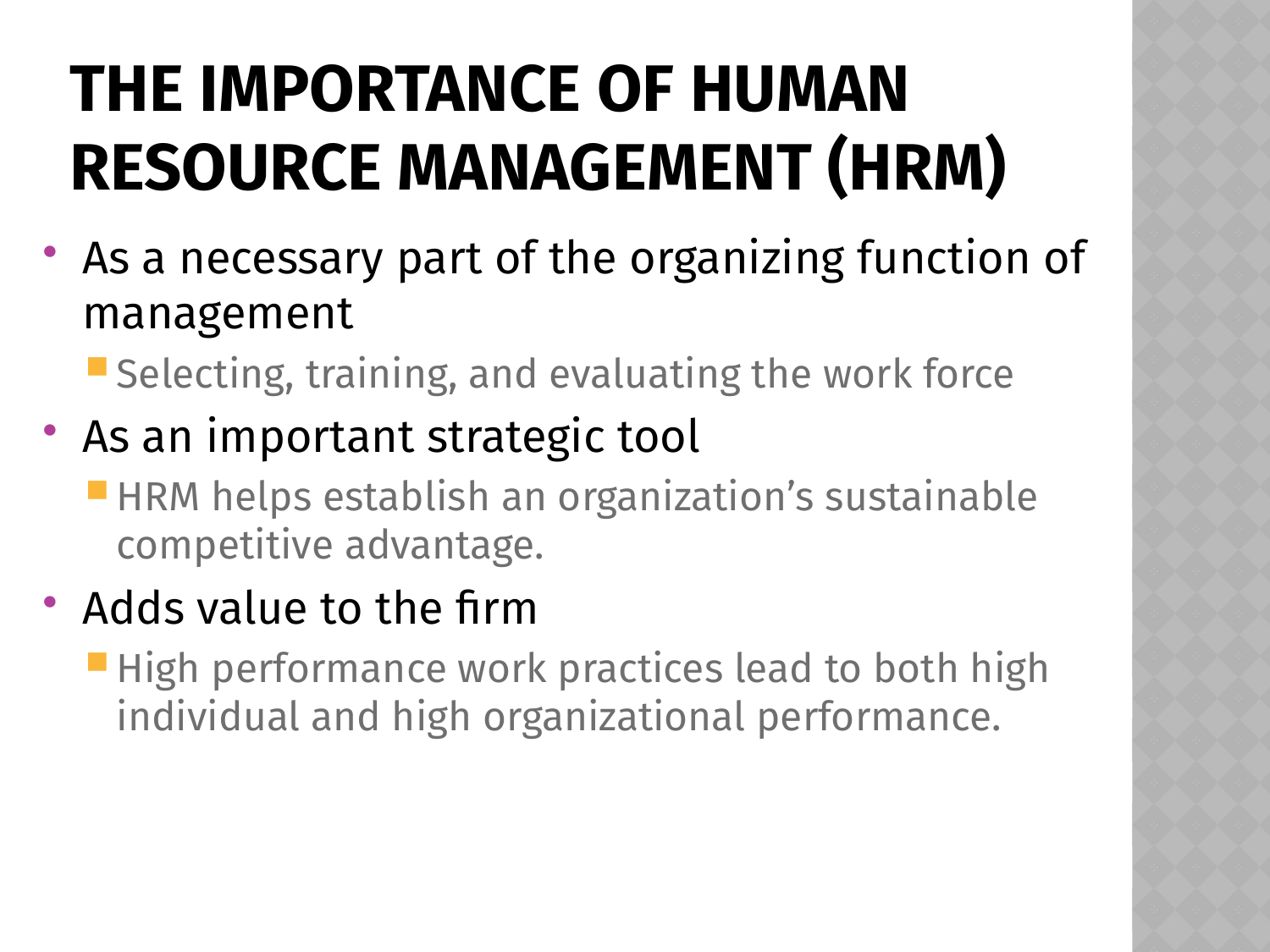

# The Importance of Human Resource Management (HRM)
As a necessary part of the organizing function of management
Selecting, training, and evaluating the work force
As an important strategic tool
HRM helps establish an organization’s sustainable competitive advantage.
Adds value to the firm
High performance work practices lead to both high individual and high organizational performance.